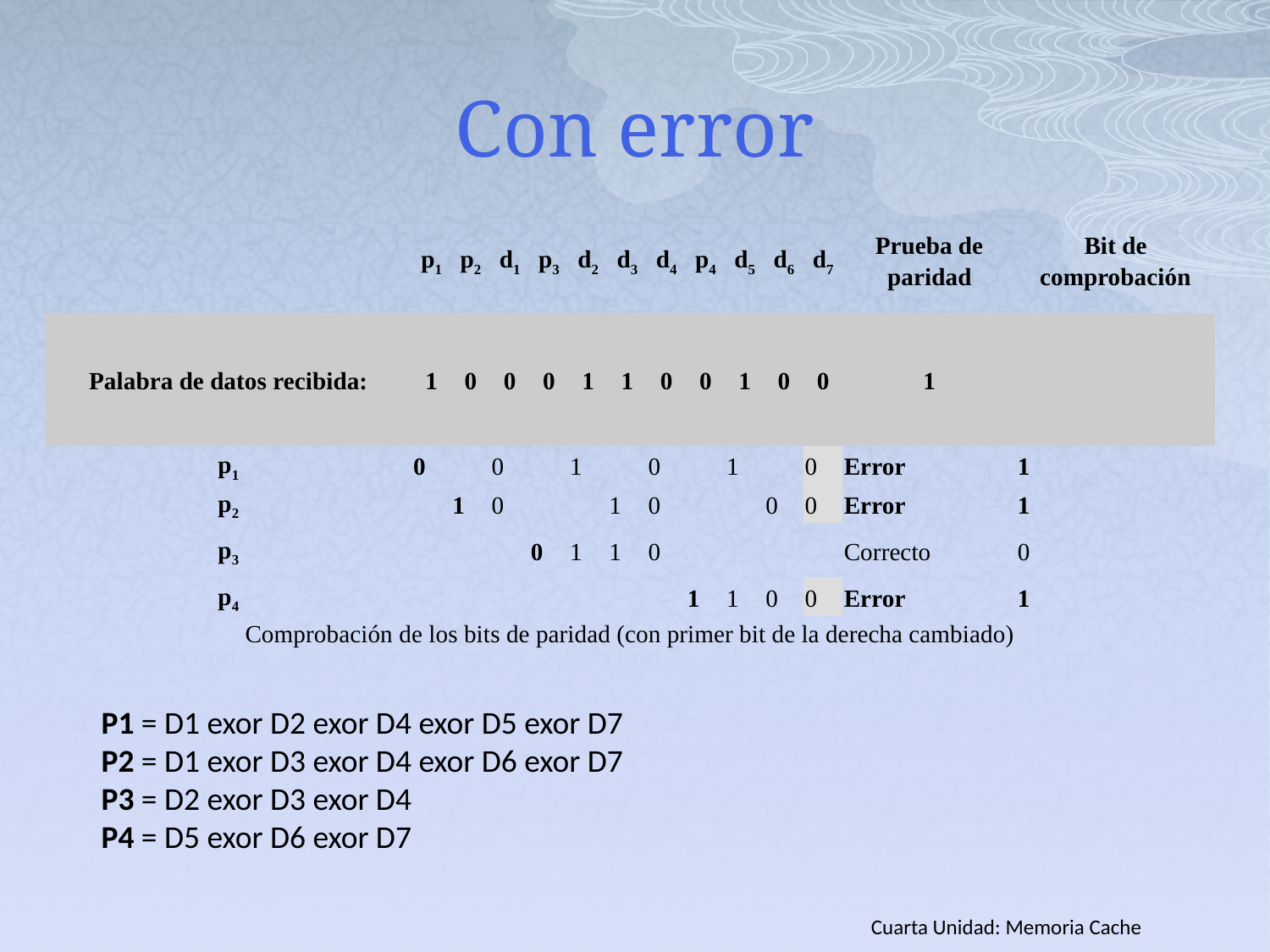

# Con error
|  | p1 | p2 | d1 | p3 | d2 | d3 | d4 | p4 | d5 | d6 | d7 | Prueba de paridad | Bit de comprobación |
| --- | --- | --- | --- | --- | --- | --- | --- | --- | --- | --- | --- | --- | --- |
| Palabra de datos recibida: | 1 | 0 | 0 | 0 | 1 | 1 | 0 | 0 | 1 | 0 | 0 | 1 |  |
| p1 | 0 |  | 0 |  | 1 |  | 0 |  | 1 |  | 0 | Error | 1 |
| p2 |  | 1 | 0 |  |  | 1 | 0 |  |  | 0 | 0 | Error | 1 |
| p3 |  |  |  | 0 | 1 | 1 | 0 |  |  |  |  | Correcto | 0 |
| p4 |  |  |  |  |  |  |  | 1 | 1 | 0 | 0 | Error | 1 |
| Comprobación de los bits de paridad (con primer bit de la derecha cambiado) |  |  |  |  |  |  |  |  |  |  |  |  |  |
P1 = D1 exor D2 exor D4 exor D5 exor D7
P2 = D1 exor D3 exor D4 exor D6 exor D7
P3 = D2 exor D3 exor D4
P4 = D5 exor D6 exor D7

Cuarta Unidad: Memoria Cache